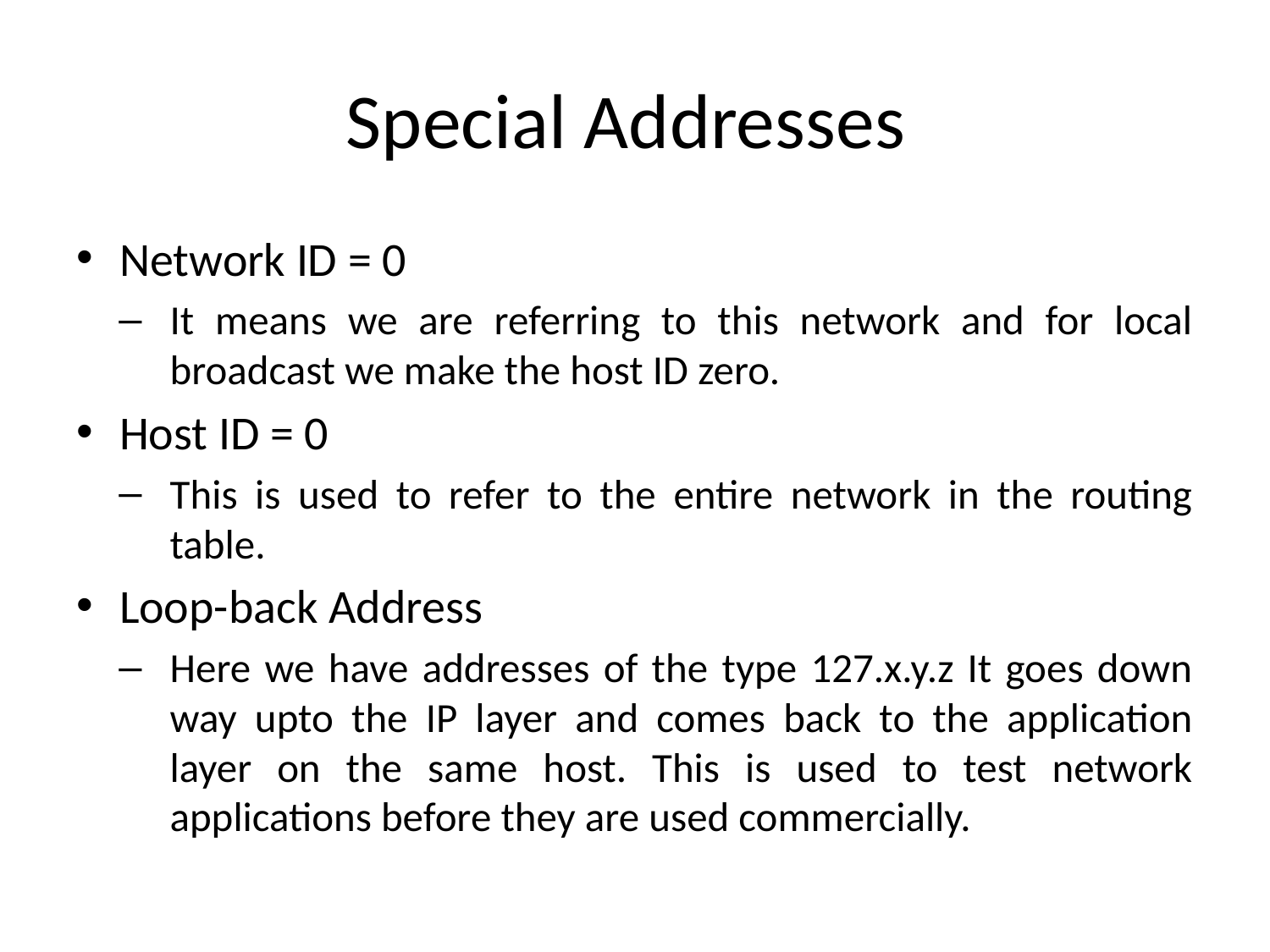

# Special Addresses
Network ID = 0
It means we are referring to this network and for local broadcast we make the host ID zero.
Host ID = 0
This is used to refer to the entire network in the routing table.
Loop-back Address
Here we have addresses of the type 127.x.y.z It goes down way upto the IP layer and comes back to the application layer on the same host. This is used to test network applications before they are used commercially.